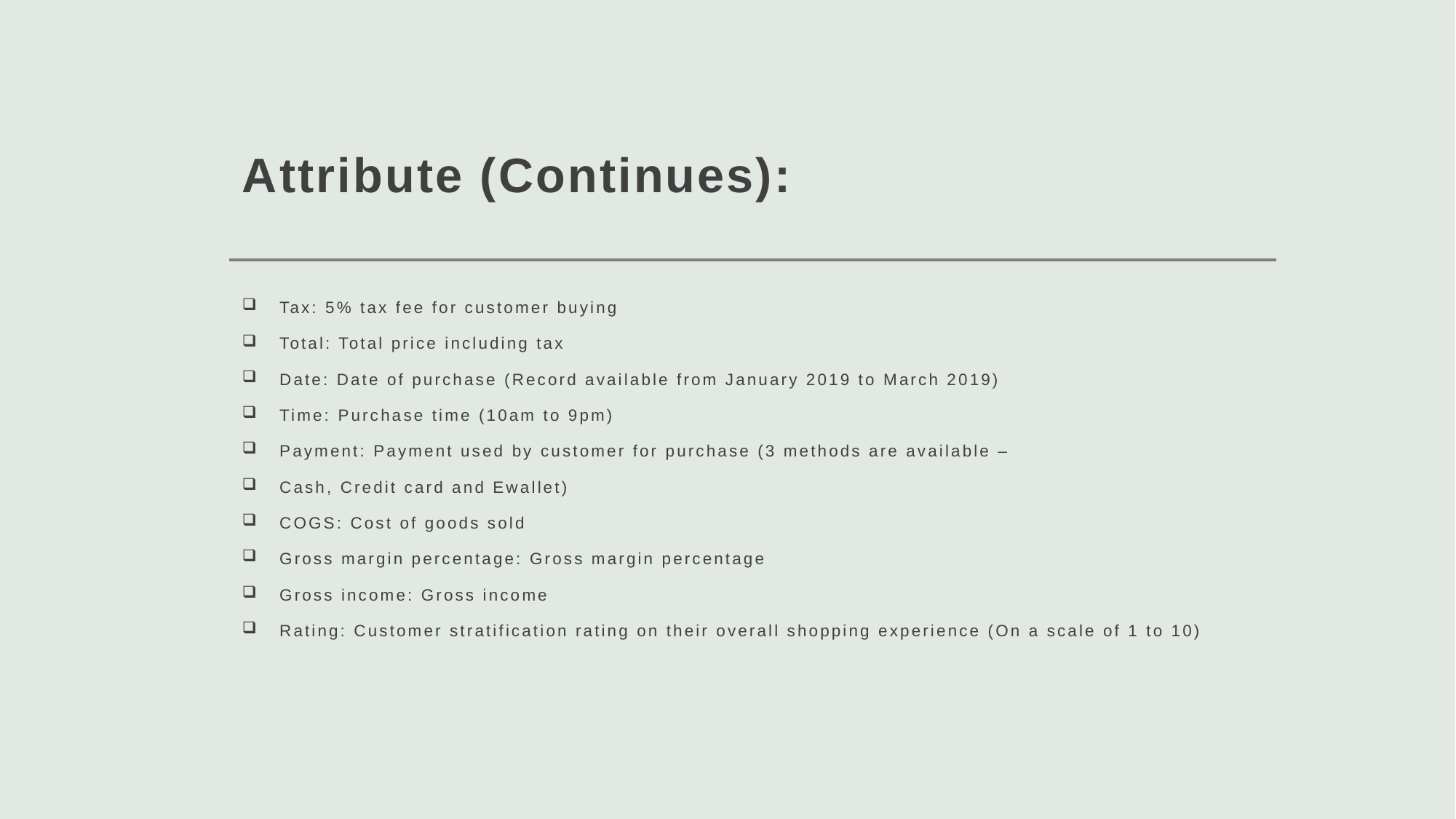

# Attribute (Continues):
Tax: 5% tax fee for customer buying
Total: Total price including tax
Date: Date of purchase (Record available from January 2019 to March 2019)
Time: Purchase time (10am to 9pm)
Payment: Payment used by customer for purchase (3 methods are available –
Cash, Credit card and Ewallet)
COGS: Cost of goods sold
Gross margin percentage: Gross margin percentage
Gross income: Gross income
Rating: Customer stratification rating on their overall shopping experience (On a scale of 1 to 10)